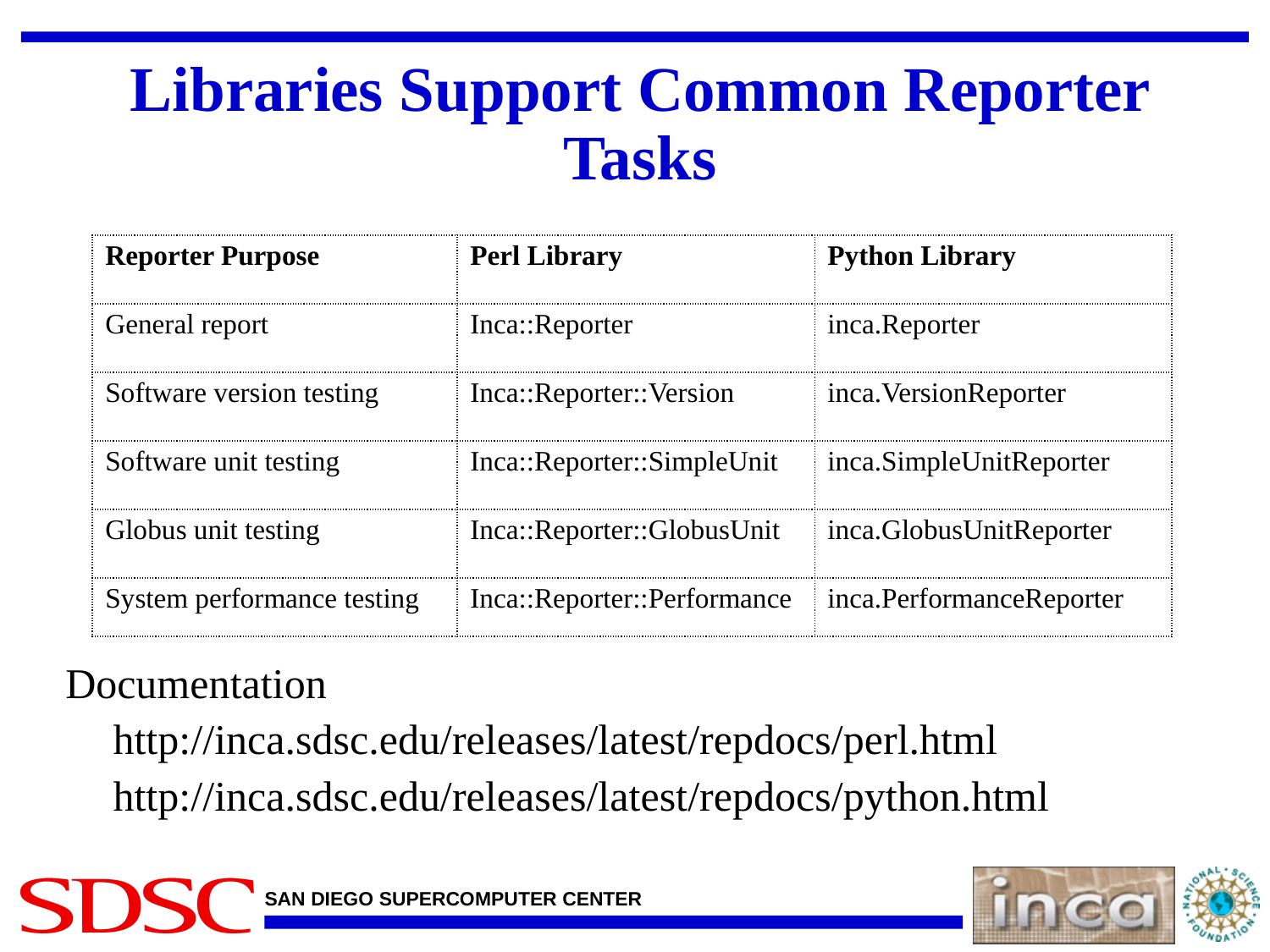

# Libraries Support Common Reporter Tasks

Documentation
	http://inca.sdsc.edu/releases/latest/repdocs/perl.html
	http://inca.sdsc.edu/releases/latest/repdocs/python.html
| Reporter Purpose | Perl Library | Python Library |
| --- | --- | --- |
| General report | Inca::Reporter | inca.Reporter |
| Software version testing | Inca::Reporter::Version | inca.VersionReporter |
| Software unit testing | Inca::Reporter::SimpleUnit | inca.SimpleUnitReporter |
| Globus unit testing | Inca::Reporter::GlobusUnit | inca.GlobusUnitReporter |
| System performance testing | Inca::Reporter::Performance | inca.PerformanceReporter |